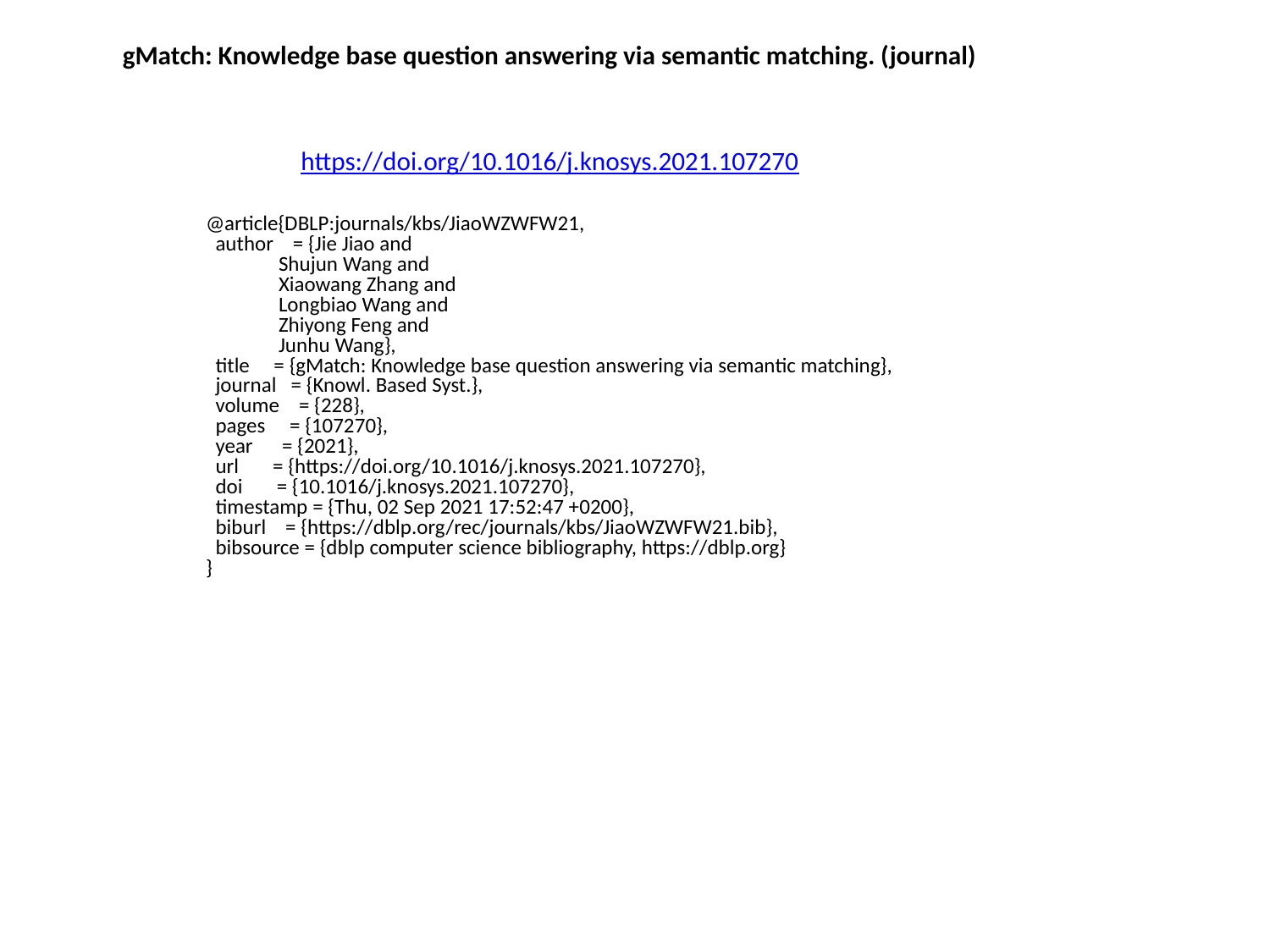

gMatch: Knowledge base question answering via semantic matching. (journal)

https://doi.org/10.1016/j.knosys.2021.107270

@article{DBLP:journals/kbs/JiaoWZWFW21,
  author    = {Jie Jiao and
               Shujun Wang and
               Xiaowang Zhang and
               Longbiao Wang and
               Zhiyong Feng and
               Junhu Wang},
  title     = {gMatch: Knowledge base question answering via semantic matching},
  journal   = {Knowl. Based Syst.},
  volume    = {228},
  pages     = {107270},
  year      = {2021},
  url       = {https://doi.org/10.1016/j.knosys.2021.107270},
  doi       = {10.1016/j.knosys.2021.107270},
  timestamp = {Thu, 02 Sep 2021 17:52:47 +0200},
  biburl    = {https://dblp.org/rec/journals/kbs/JiaoWZWFW21.bib},
  bibsource = {dblp computer science bibliography, https://dblp.org}
}